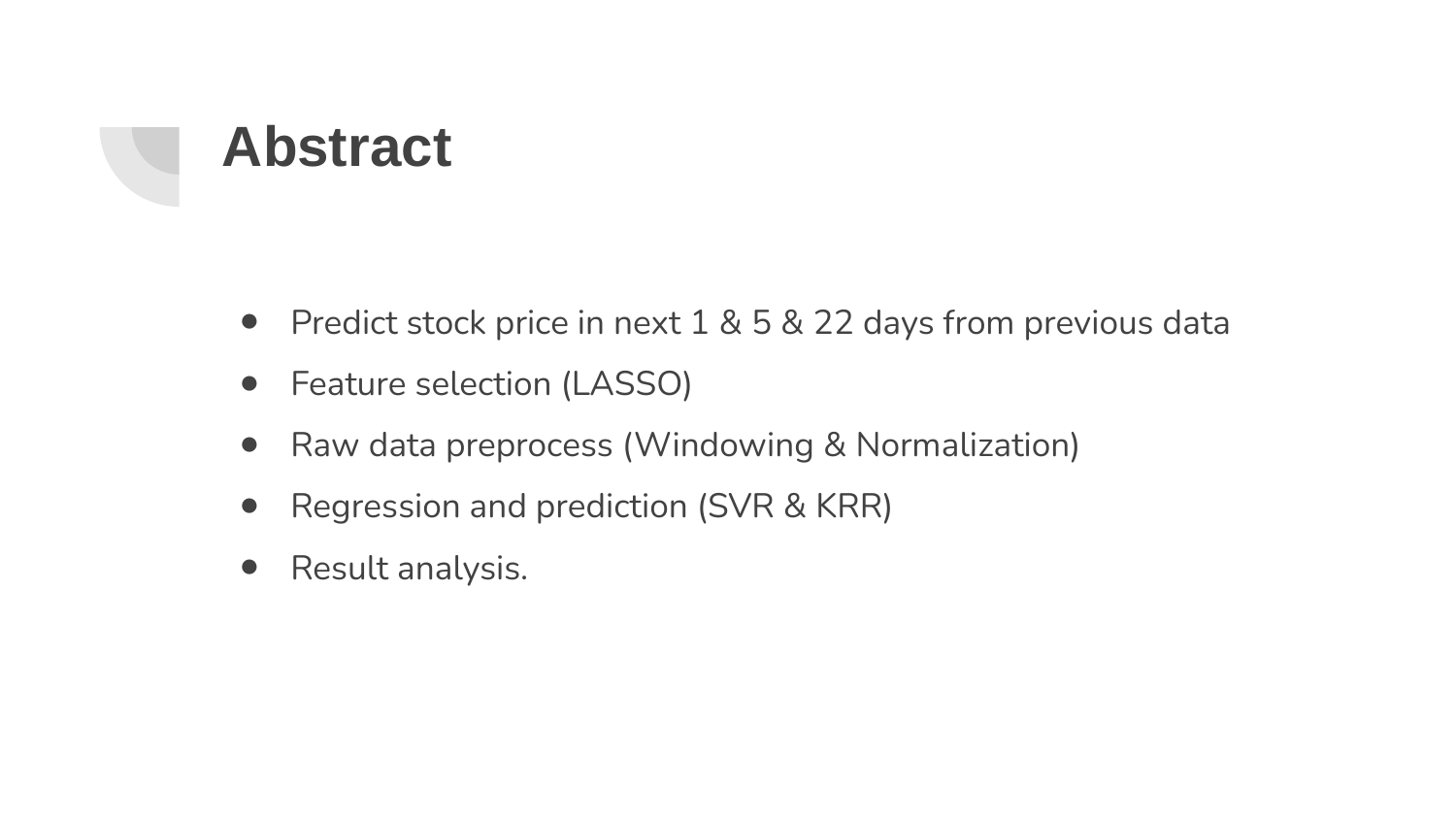

# Abstract
Predict stock price in next 1 & 5 & 22 days from previous data
Feature selection (LASSO)
Raw data preprocess (Windowing & Normalization)
Regression and prediction (SVR & KRR)
Result analysis.